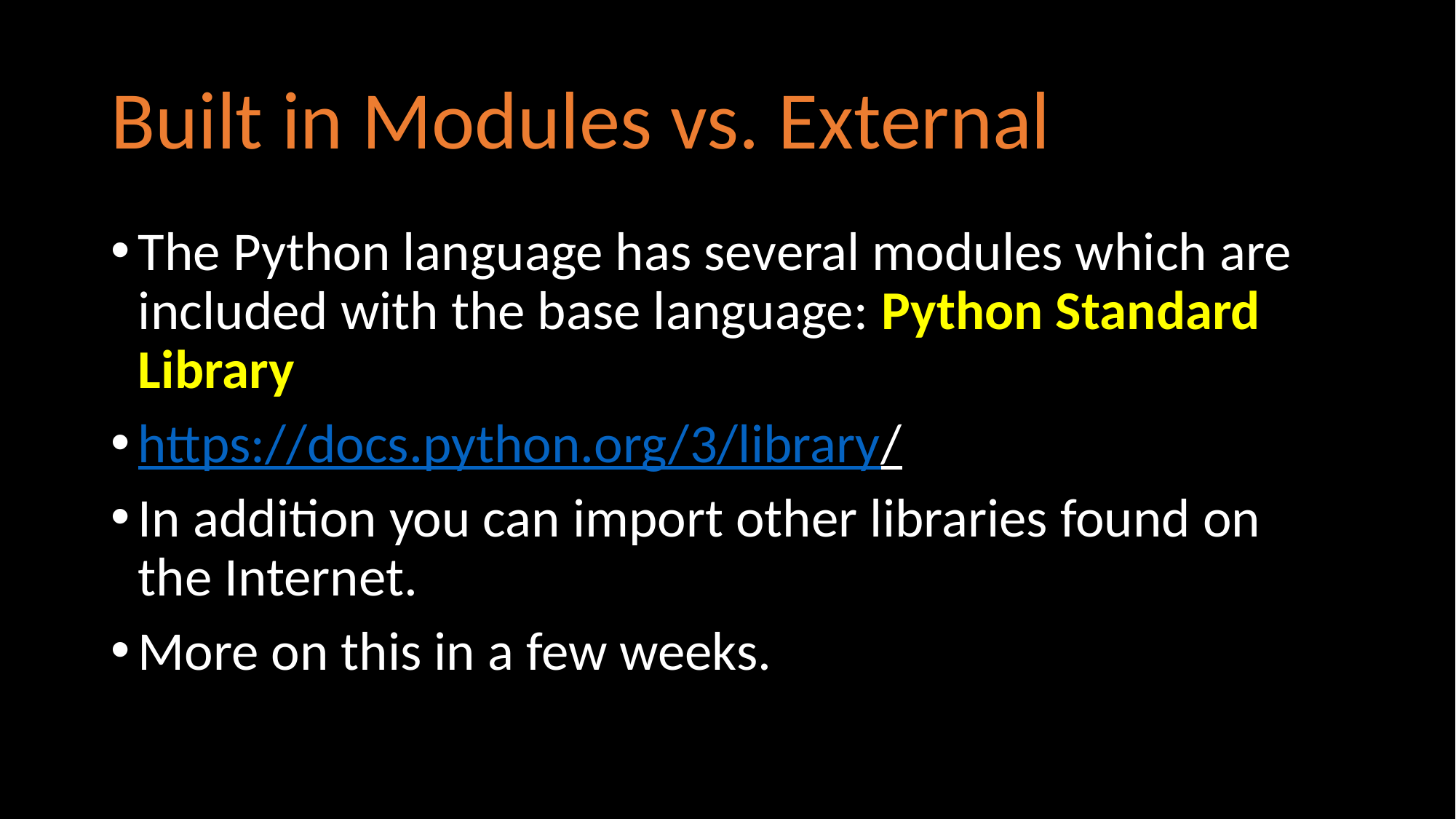

# Built in Modules vs. External
The Python language has several modules which are included with the base language: Python Standard Library
https://docs.python.org/3/library/
In addition you can import other libraries found on the Internet.
More on this in a few weeks.